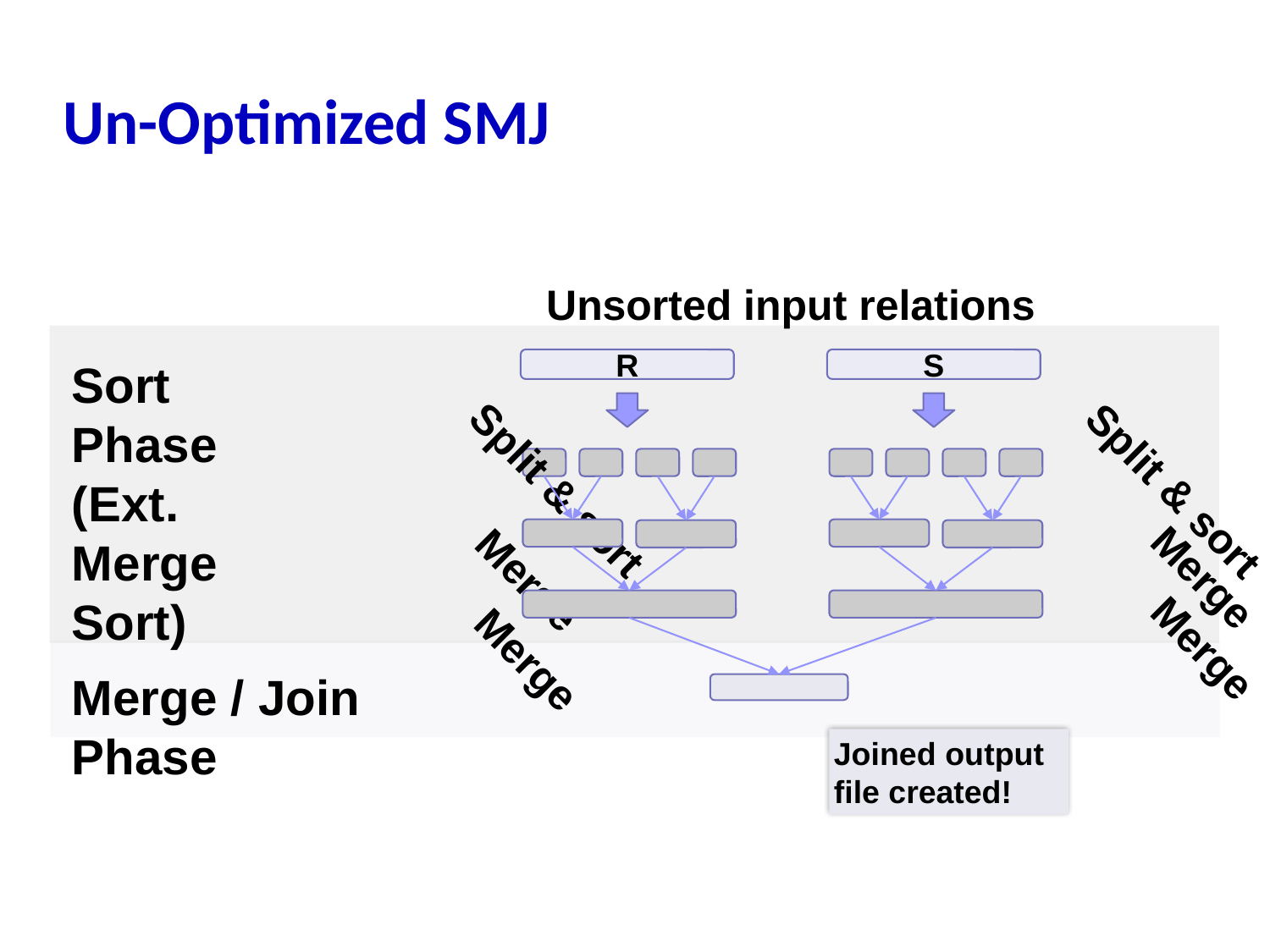

# Un-Optimized SMJ
Unsorted input relations

Sort Phase
(Ext. Merge Sort)

R

S
Split & sort
Split & sort

Merge
Merge

Merge

Merge

Merge / Join Phase
Joined output file created!